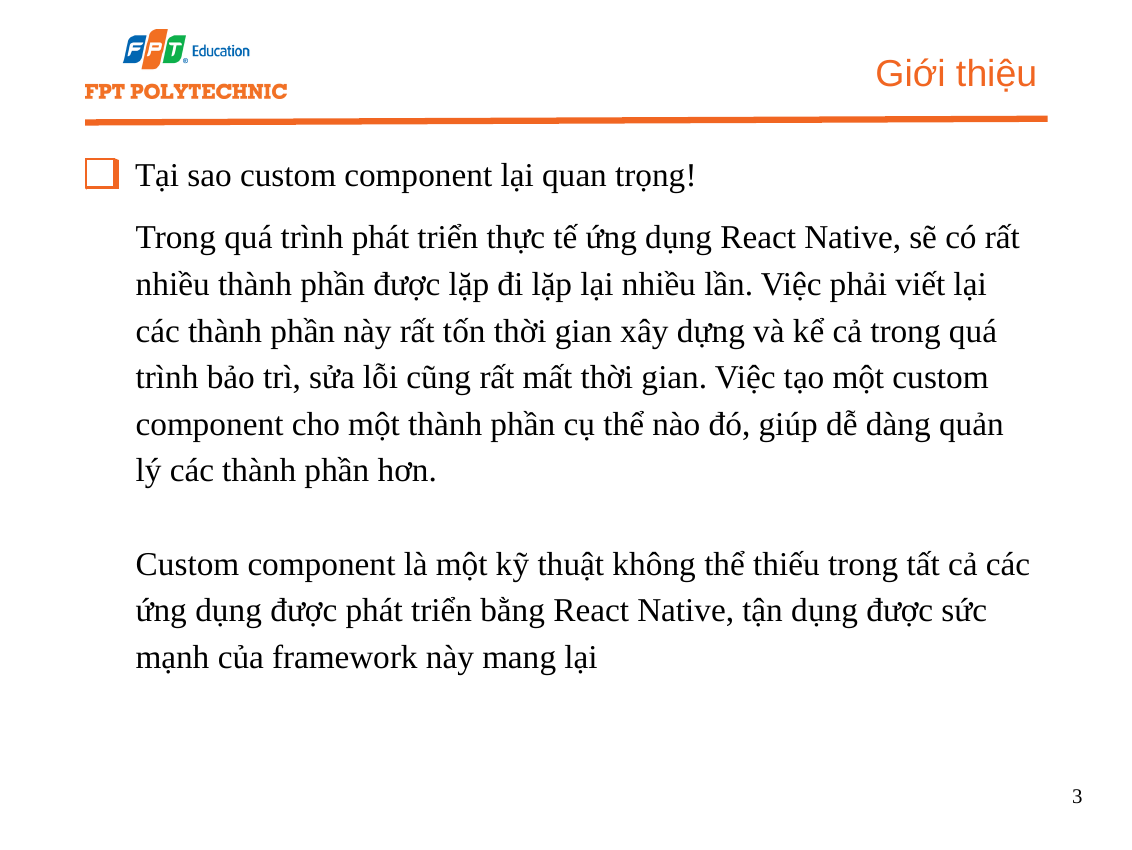

Giới thiệu

Tại sao custom component lại quan trọng!

Trong quá trình phát triển thực tế ứng dụng React Native, sẽ có rất nhiều thành phần được lặp đi lặp lại nhiều lần. Việc phải viết lại các thành phần này rất tốn thời gian xây dựng và kể cả trong quá trình bảo trì, sửa lỗi cũng rất mất thời gian. Việc tạo một custom component cho một thành phần cụ thể nào đó, giúp dễ dàng quản lý các thành phần hơn.

Custom component là một kỹ thuật không thể thiếu trong tất cả các ứng dụng được phát triển bằng React Native, tận dụng được sức mạnh của framework này mang lại
3